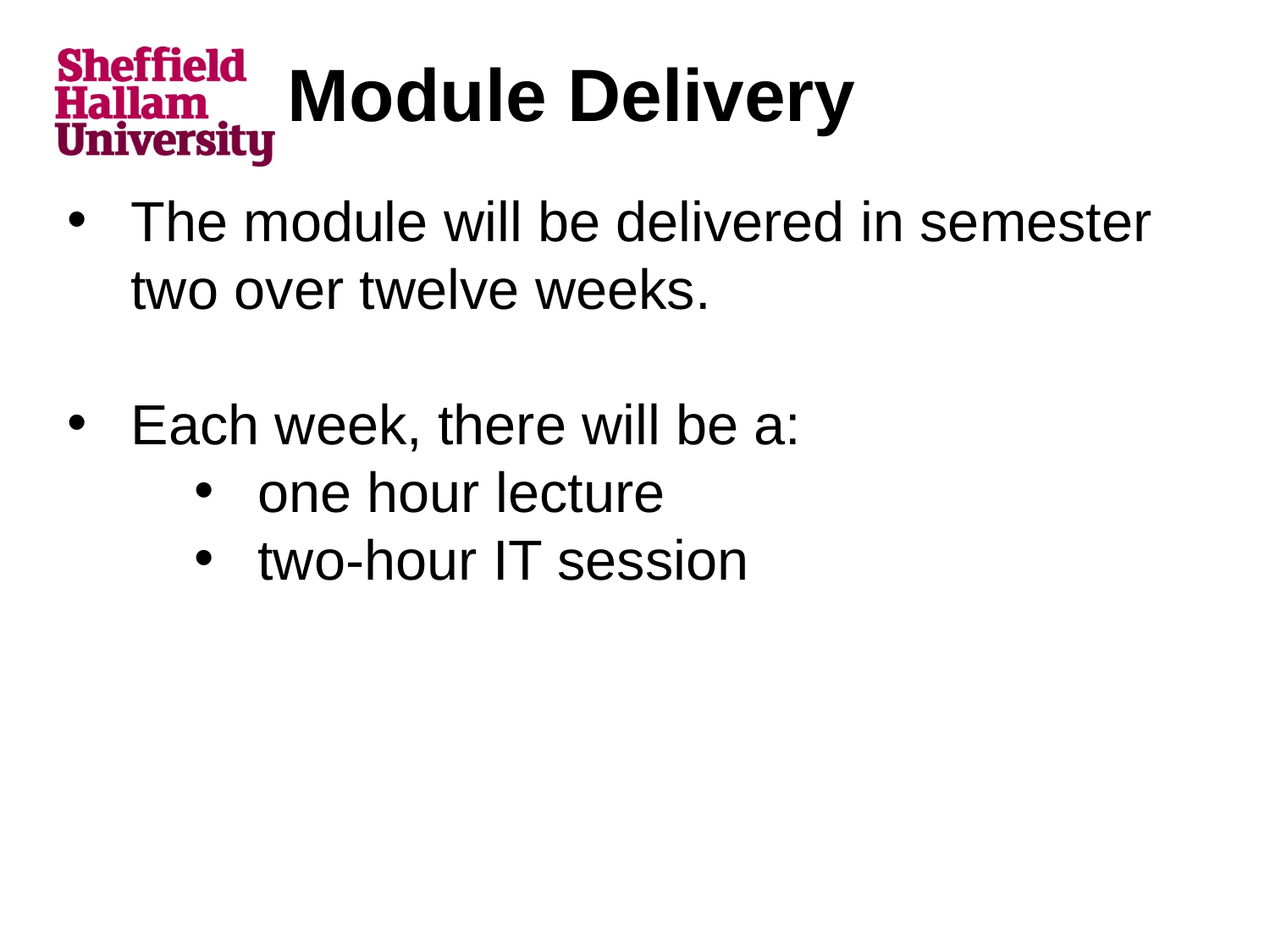

# Module Delivery
The module will be delivered in semester two over twelve weeks.

Each week, there will be a:
one hour lecture
two-hour IT session